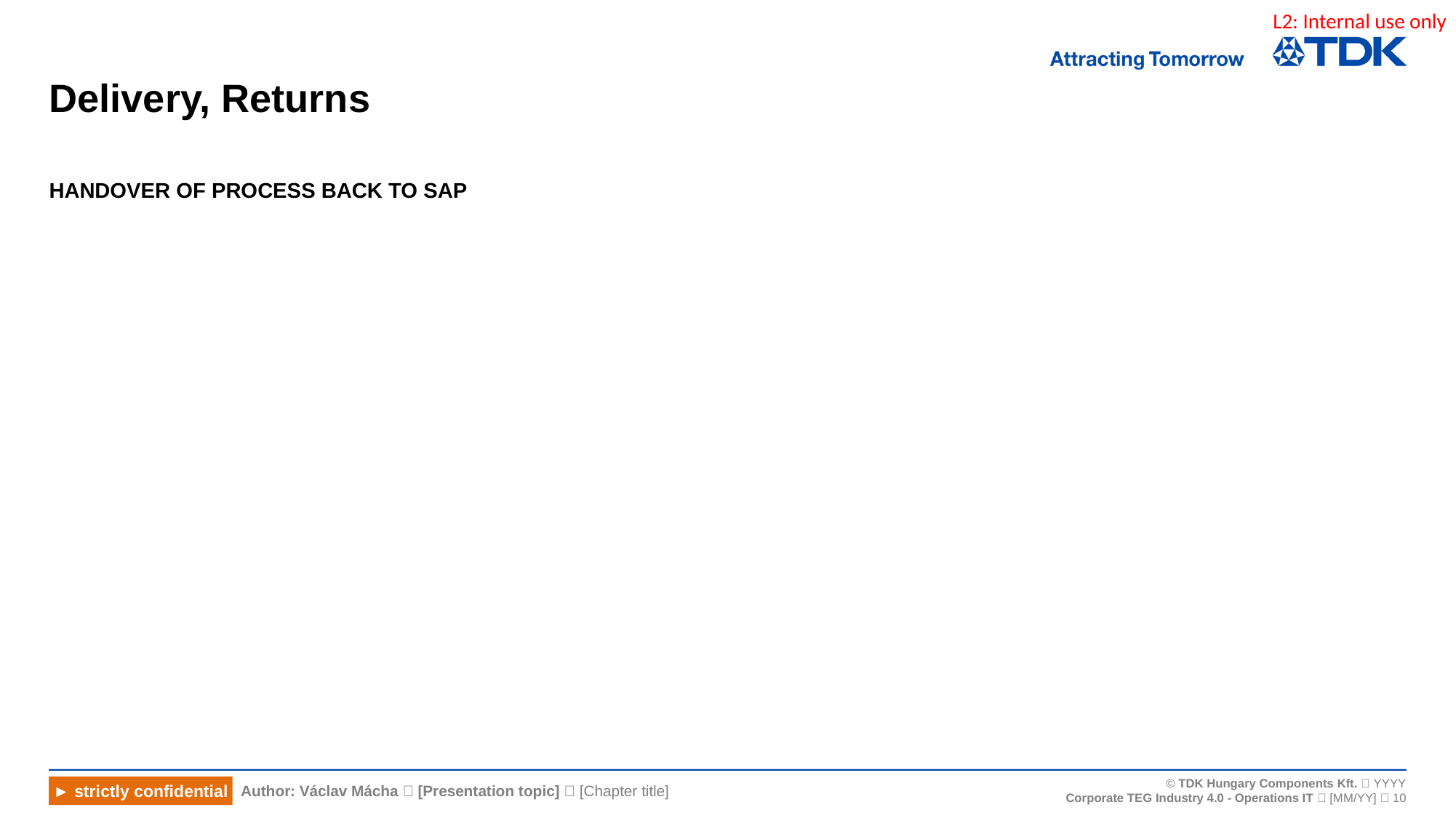

# Delivery, Returns

HANDOVER OF PROCESS BACK TO SAP